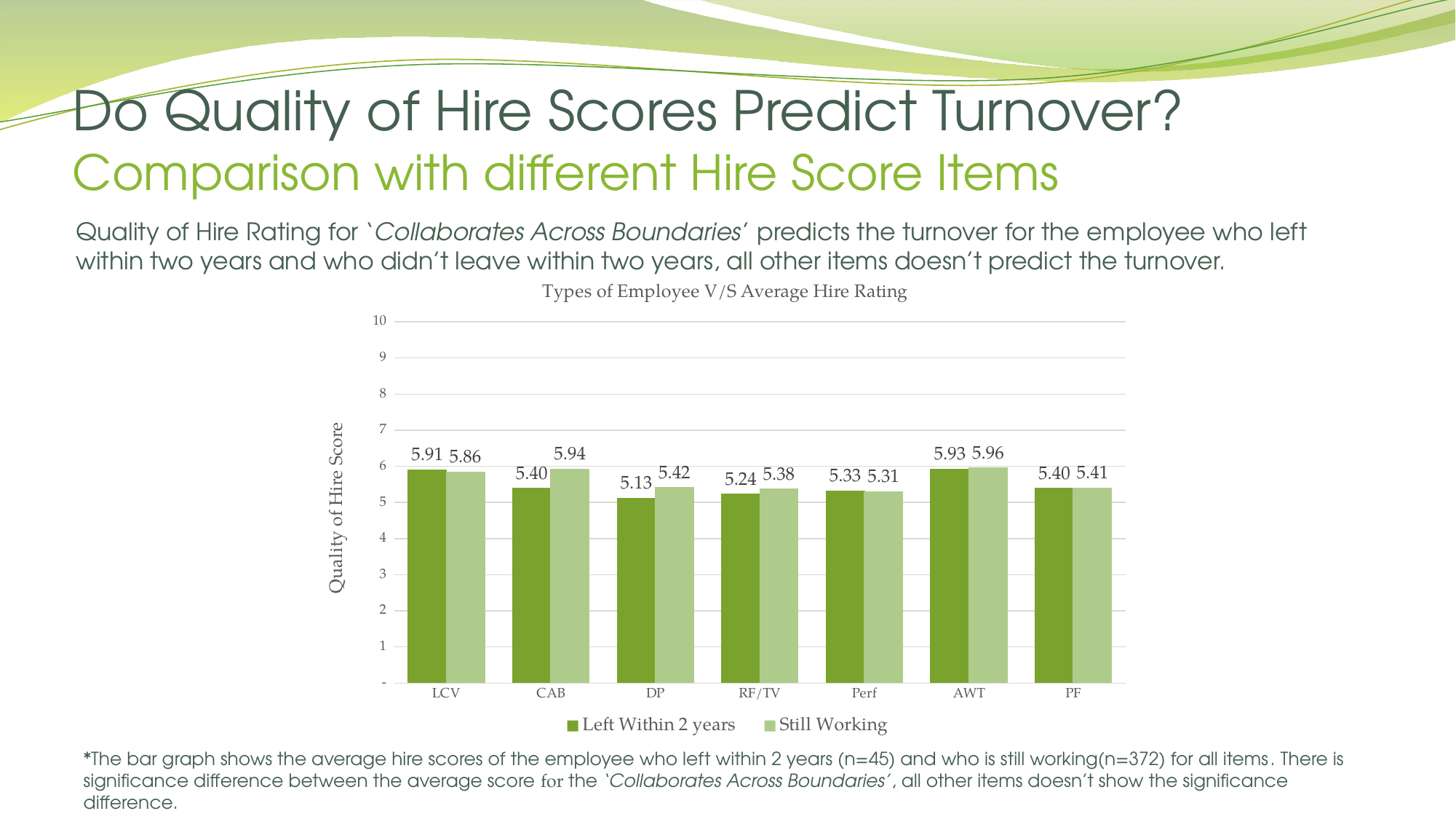

# Do Quality of Hire Scores Predict Turnover? Comparison with different Hire Score Items
Quality of Hire Rating for ‘Collaborates Across Boundaries’ predicts the turnover for the employee who left within two years and who didn’t leave within two years, all other items doesn’t predict the turnover.

### Chart: Types of Employee V/S Average Hire Rating

| Category |  |  |
|---|---|---|
| LCV | 5.911111111111111 | 5.860215053763441 |
| CAB | 5.4 | 5.935483870967742 |
| DP | 5.133333333333334 | 5.424731182795699 |
| RF/TV | 5.2444444444444445 | 5.381720430107527 |
| Perf | 5.333333333333333 | 5.314516129032258 |
| AWT | 5.933333333333334 | 5.962365591397849 |
| PF | 5.4 | 5.411290322580645 |
*The bar graph shows the average hire scores of the employee who left within 2 years (n=45) and who is still working(n=372) for all items. There is significance difference between the average score for the ‘Collaborates Across Boundaries’, all other items doesn’t show the significance difference.